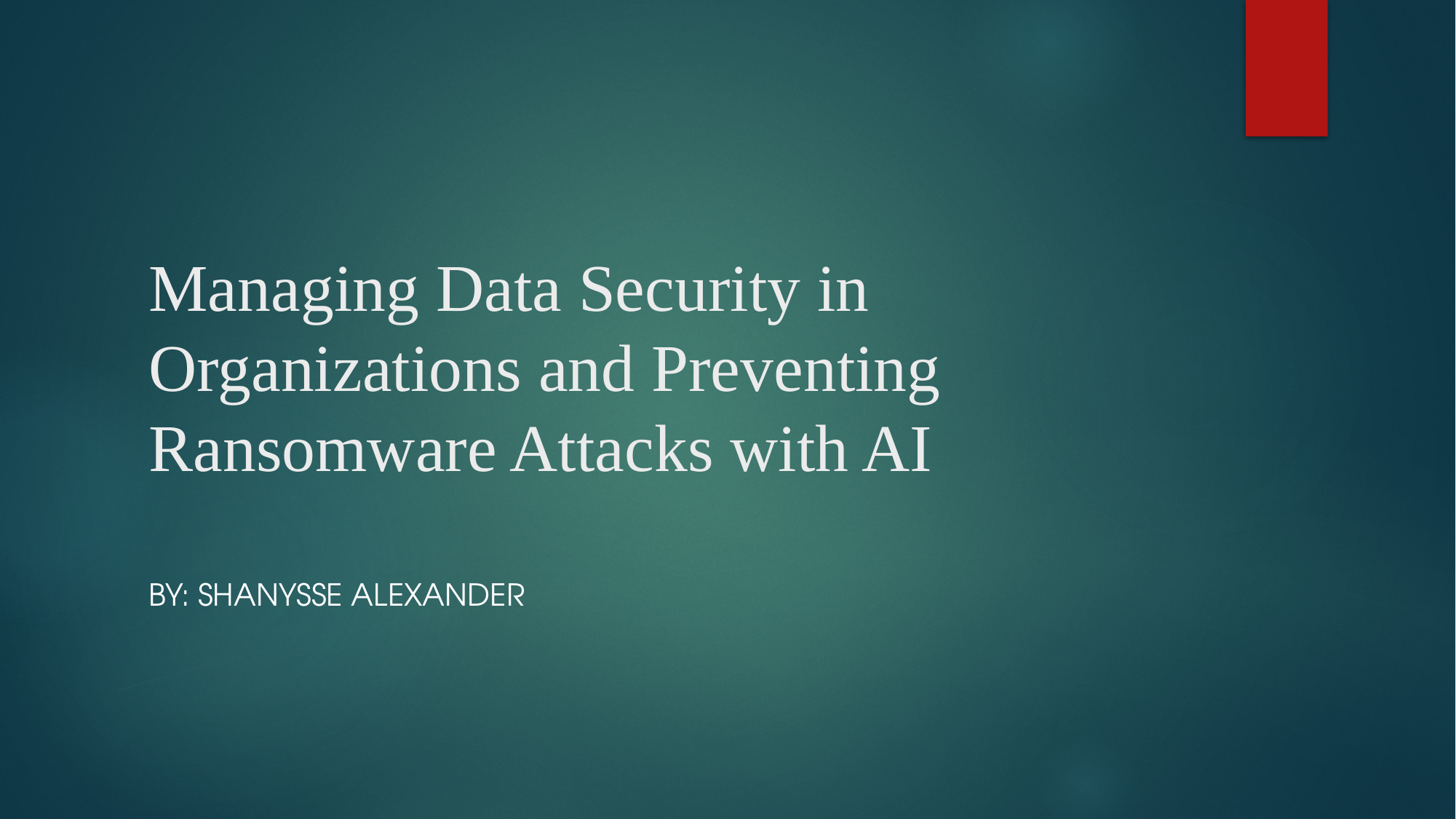

# Managing Data Security in Organizations and Preventing Ransomware Attacks with AI
By: Shanysse Alexander